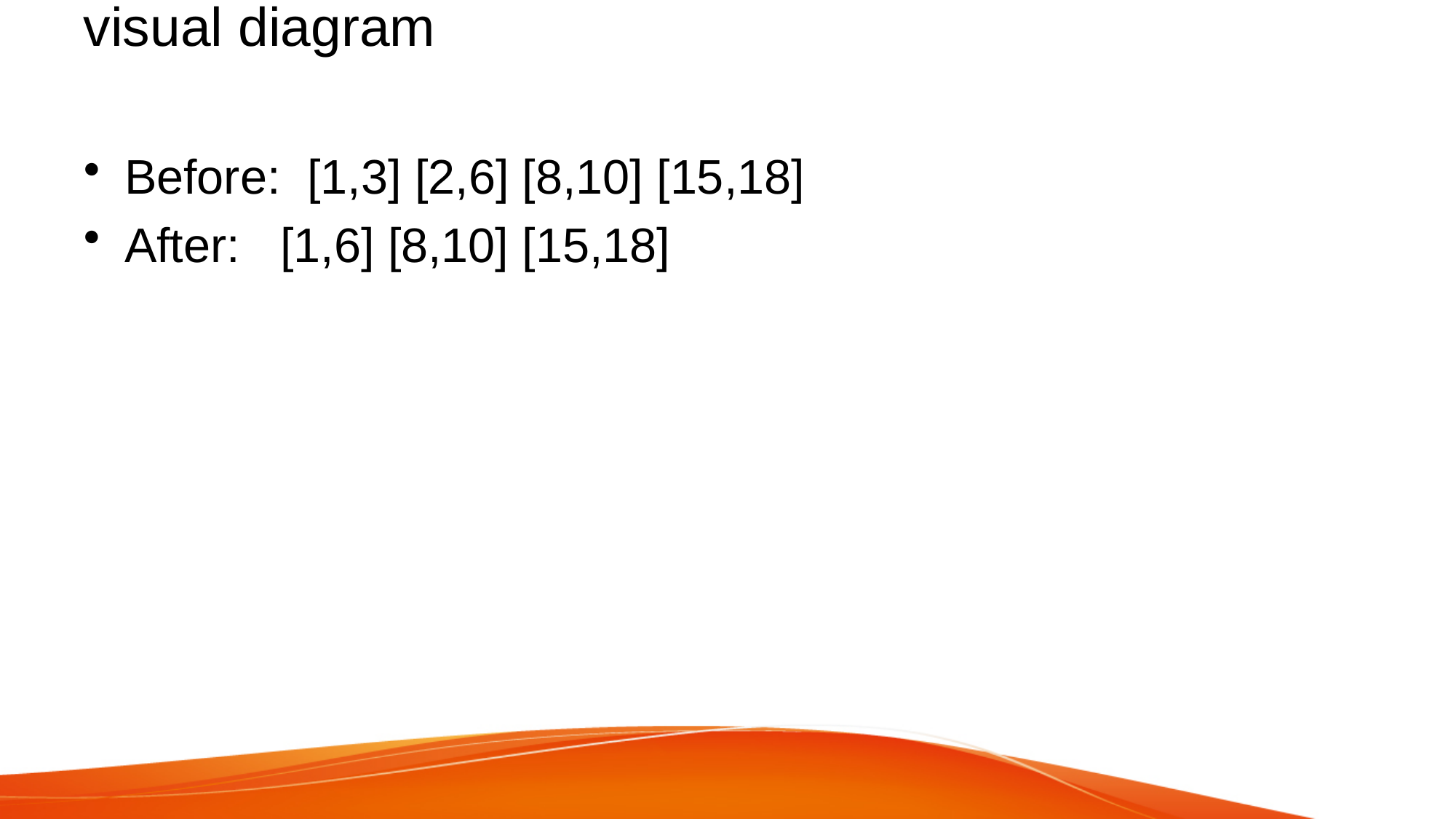

# visual diagram
Before:  [1,3] [2,6] [8,10] [15,18]
After:   [1,6] [8,10] [15,18]